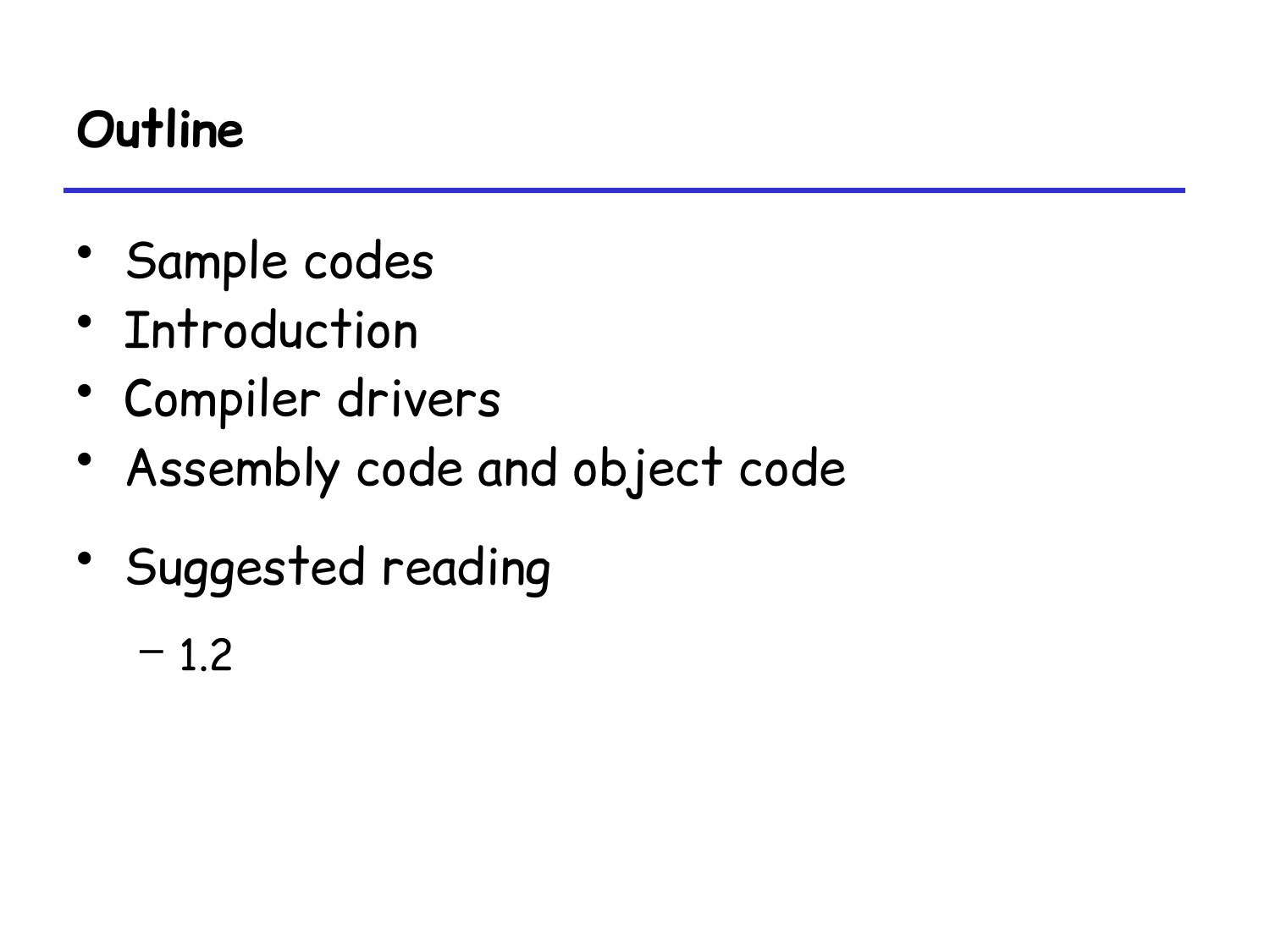

# Outline
Sample codes
Introduction
Compiler drivers
Assembly code and object code
Suggested reading
1.2
23